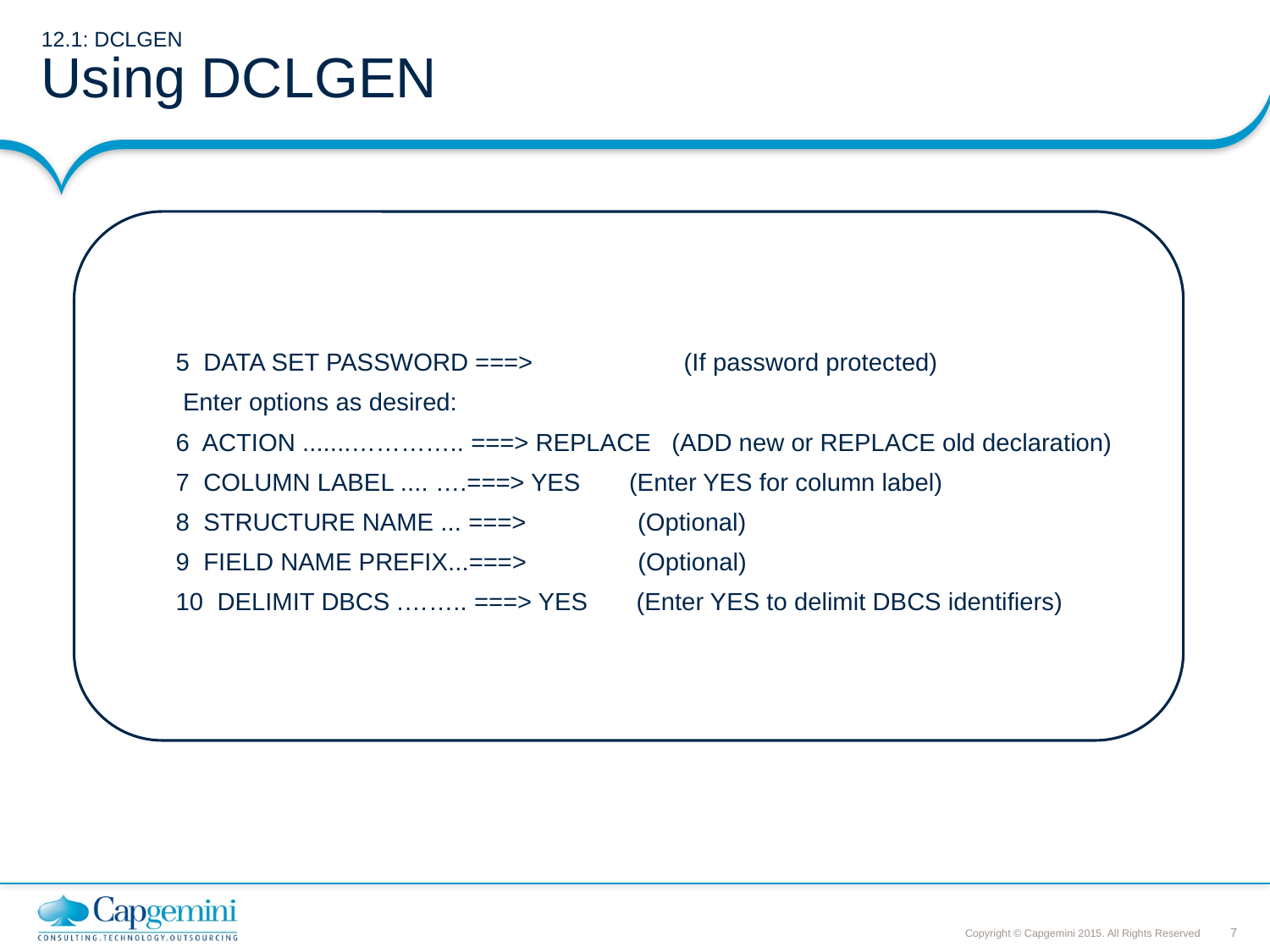

# 12.1: DCLGEN Using DCLGEN

5  DATA SET PASSWORD ===>           	(If password protected)
 Enter options as desired:
6  ACTION .......………….. ===> REPLACE   (ADD new or REPLACE old declaration)
7  COLUMN LABEL .... ….===> YES       (Enter YES for column label)
8  STRUCTURE NAME ... ===>                (Optional)
9  FIELD NAME PREFIX...===>                (Optional)
10  DELIMIT DBCS .…….. ===> YES       (Enter YES to delimit DBCS identifiers)